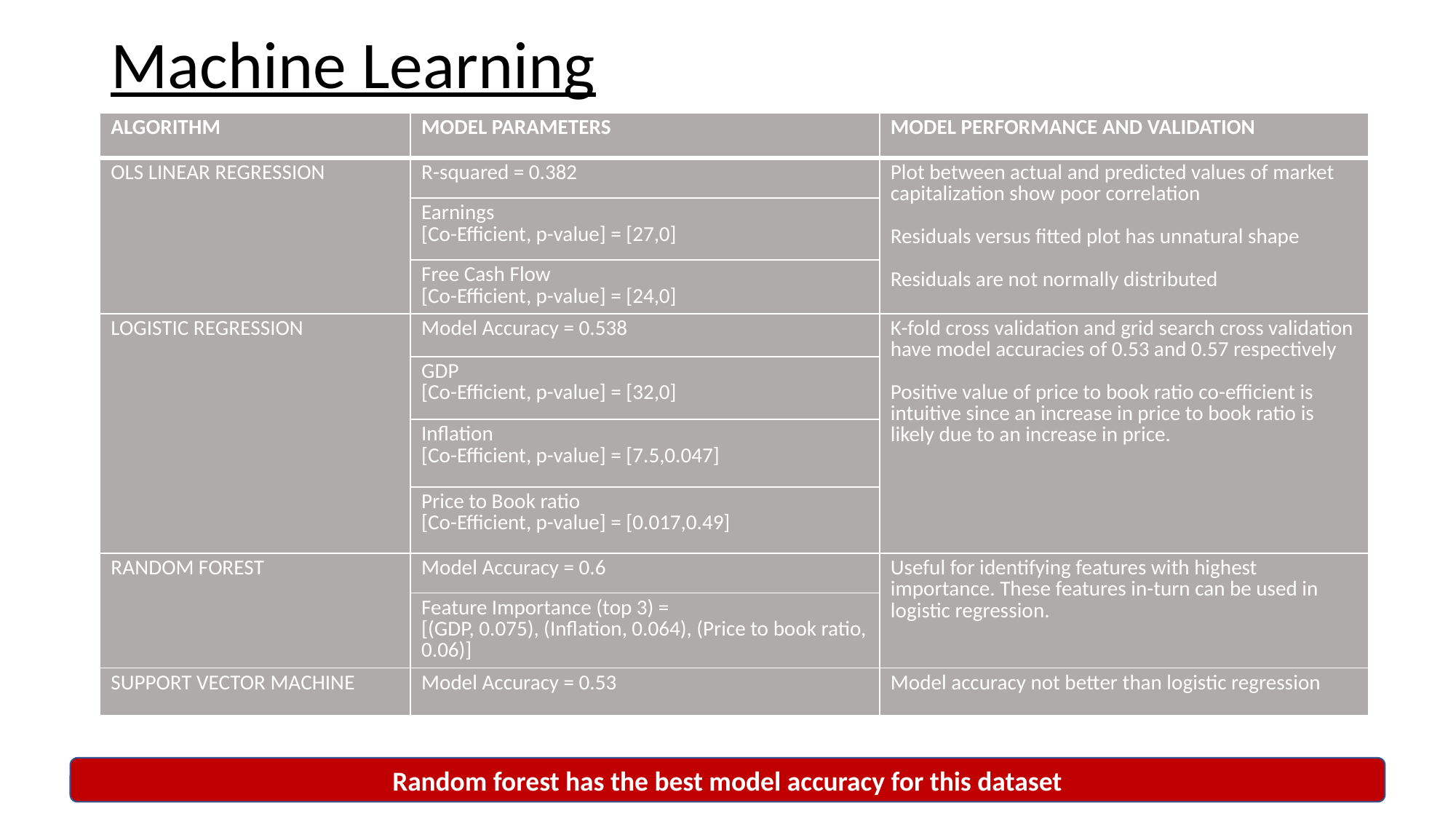

# Machine Learning
| ALGORITHM | MODEL PARAMETERS | MODEL PERFORMANCE AND VALIDATION |
| --- | --- | --- |
| OLS LINEAR REGRESSION | R-squared = 0.382 | Plot between actual and predicted values of market capitalization show poor correlation Residuals versus fitted plot has unnatural shape Residuals are not normally distributed |
|  | Earnings [Co-Efficient, p-value] = [27,0] |  |
|  | Free Cash Flow [Co-Efficient, p-value] = [24,0] |  |
| LOGISTIC REGRESSION | Model Accuracy = 0.538 | K-fold cross validation and grid search cross validation have model accuracies of 0.53 and 0.57 respectively Positive value of price to book ratio co-efficient is intuitive since an increase in price to book ratio is likely due to an increase in price. |
|  | GDP [Co-Efficient, p-value] = [32,0] |  |
|  | Inflation [Co-Efficient, p-value] = [7.5,0.047] |  |
|  | Price to Book ratio [Co-Efficient, p-value] = [0.017,0.49] |  |
| RANDOM FOREST | Model Accuracy = 0.6 | Useful for identifying features with highest importance. These features in-turn can be used in logistic regression. |
|  | Feature Importance (top 3) = [(GDP, 0.075), (Inflation, 0.064), (Price to book ratio, 0.06)] |  |
| SUPPORT VECTOR MACHINE | Model Accuracy = 0.53 | Model accuracy not better than logistic regression |
Random forest has the best model accuracy for this dataset